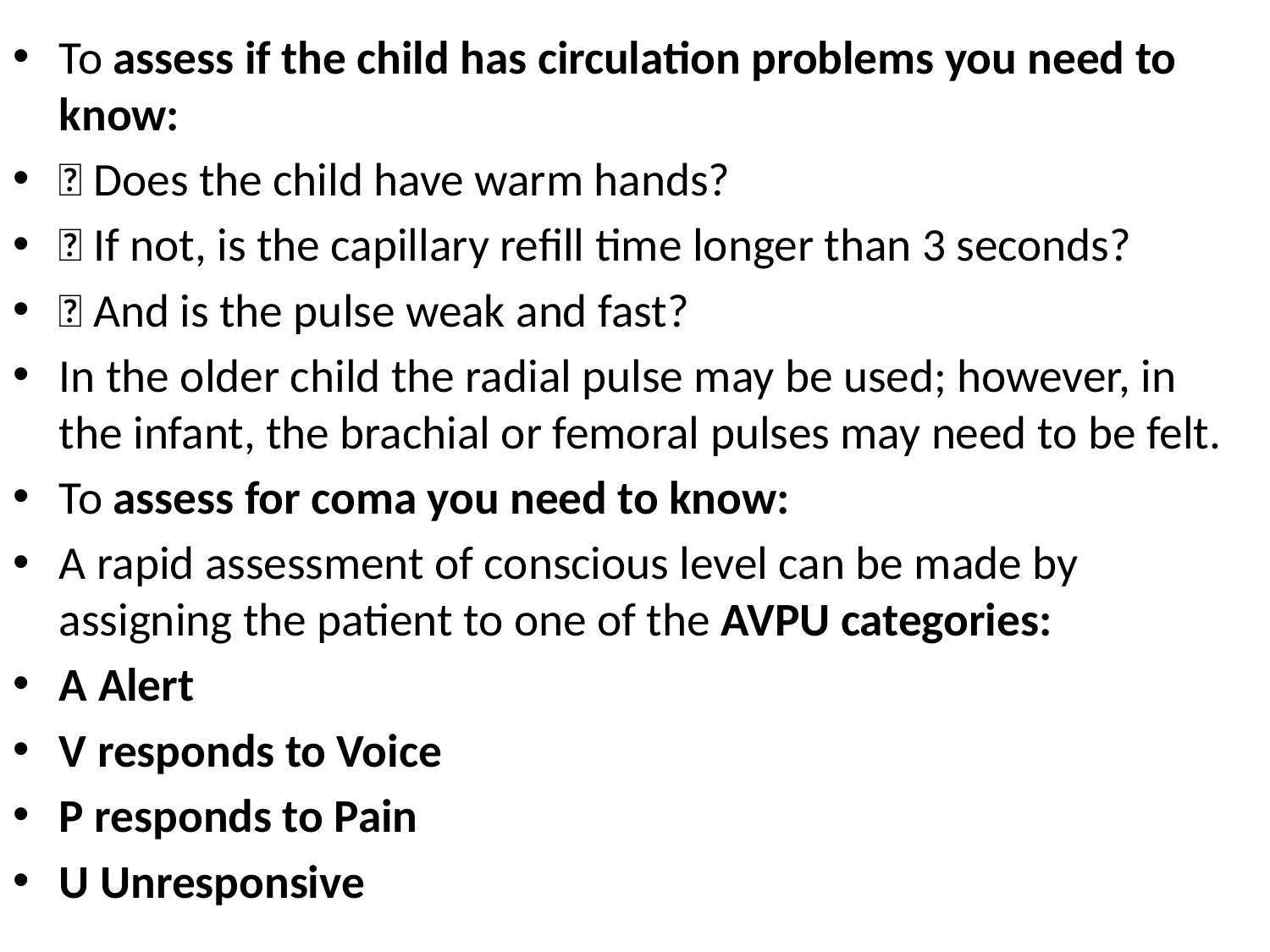

#
To assess if the child has circulation problems you need to know:
􀂄 Does the child have warm hands?
􀂄 If not, is the capillary refill time longer than 3 seconds?
􀂄 And is the pulse weak and fast?
In the older child the radial pulse may be used; however, in the infant, the brachial or femoral pulses may need to be felt.
To assess for coma you need to know:
A rapid assessment of conscious level can be made by assigning the patient to one of the AVPU categories:
A Alert
V responds to Voice
P responds to Pain
U Unresponsive